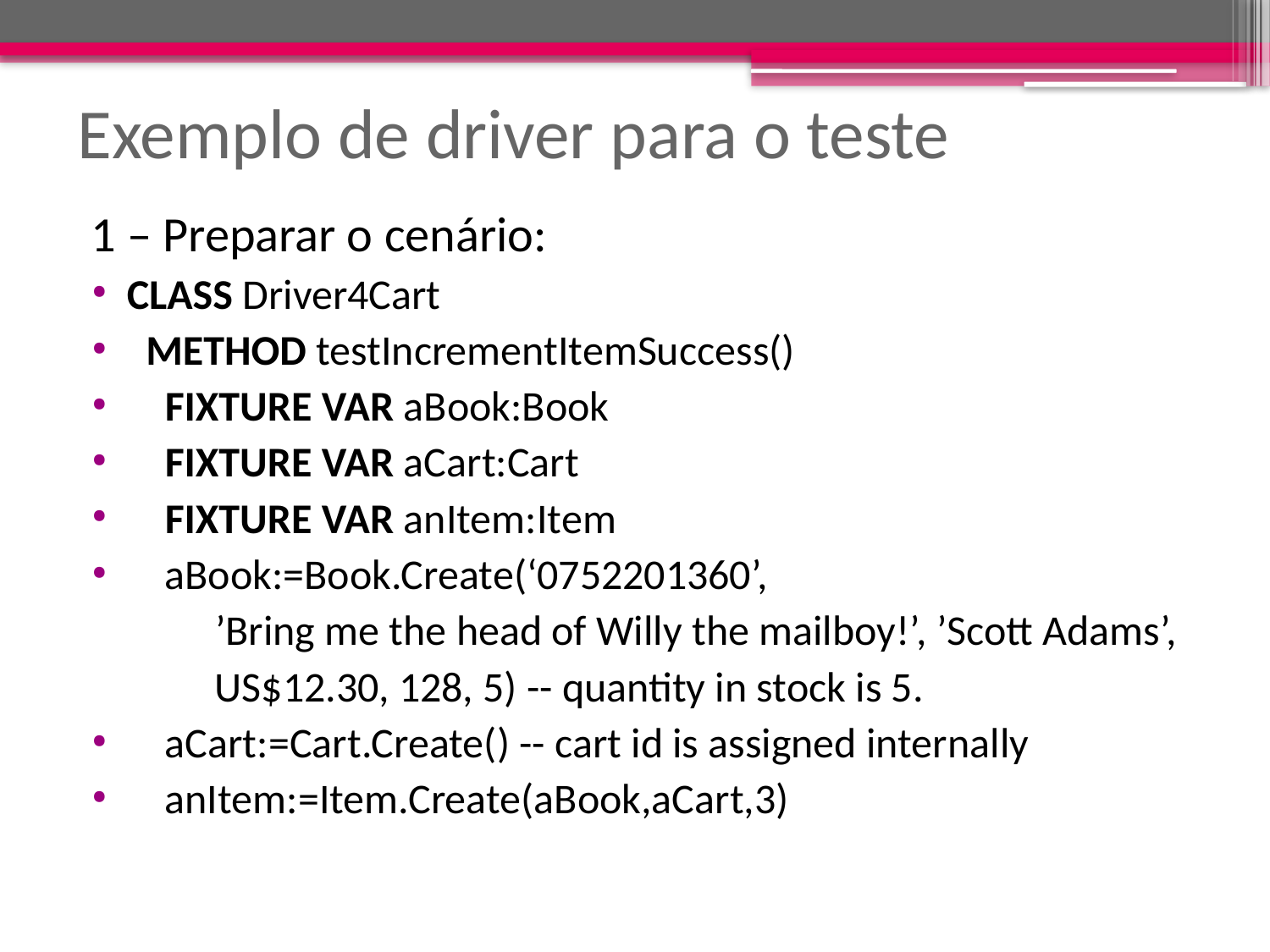

# Exemplo de driver para o teste
1 – Preparar o cenário:
CLASS Driver4Cart
  METHOD testIncrementItemSuccess()
    FIXTURE VAR aBook:Book
    FIXTURE VAR aCart:Cart
    FIXTURE VAR anItem:Item
    aBook:=Book.Create(‘0752201360’,
             ’Bring me the head of Willy the mailboy!’, ’Scott Adams’,
             US$12.30, 128, 5) -- quantity in stock is 5.
    aCart:=Cart.Create() -- cart id is assigned internally
    anItem:=Item.Create(aBook,aCart,3)